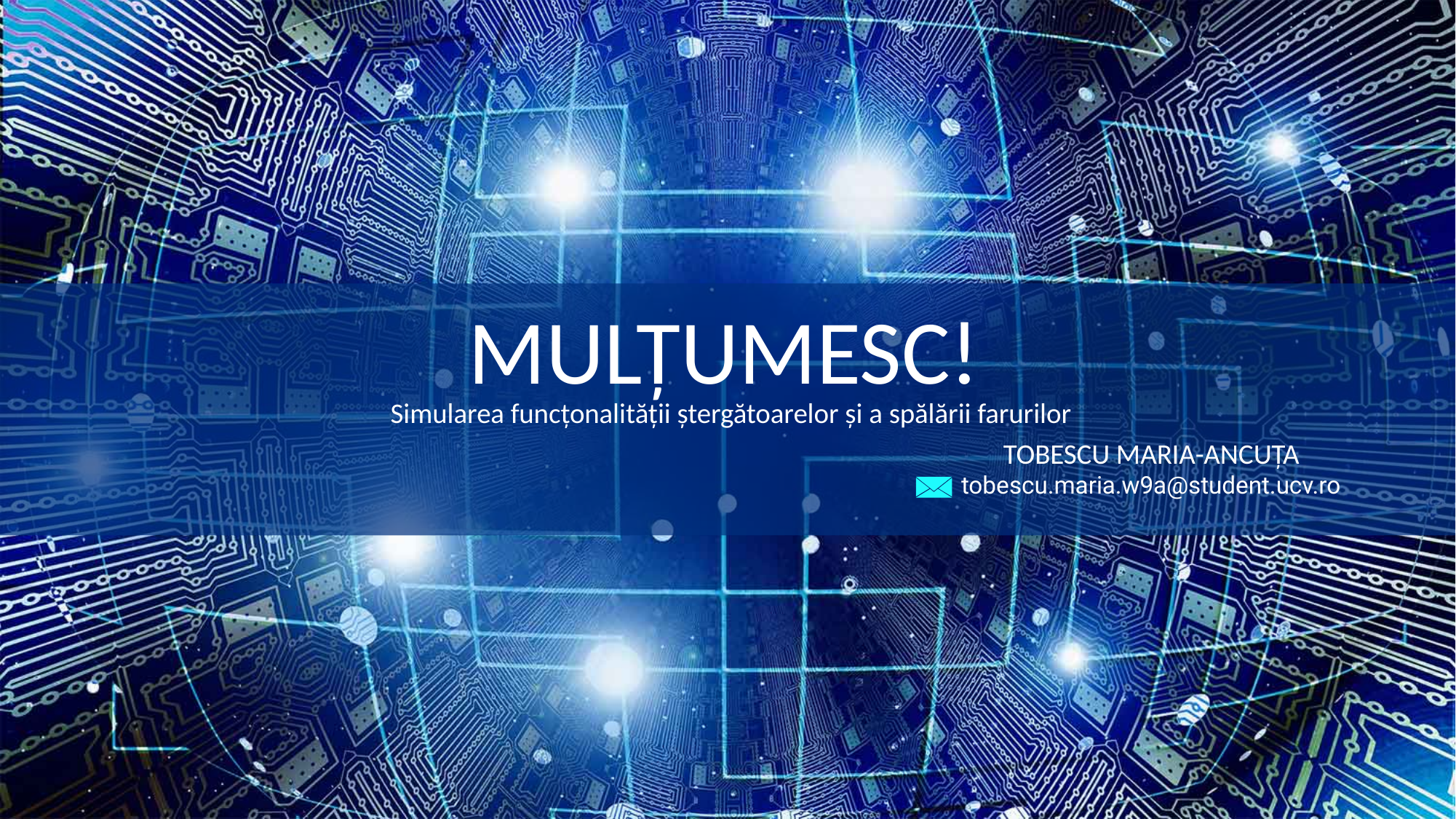

MULȚUMESC!
Simularea funcțonalității ștergătoarelor și a spălării farurilor

TOBESCU MARIA-ANCUȚA
tobescu.maria.w9a@student.ucv.ro